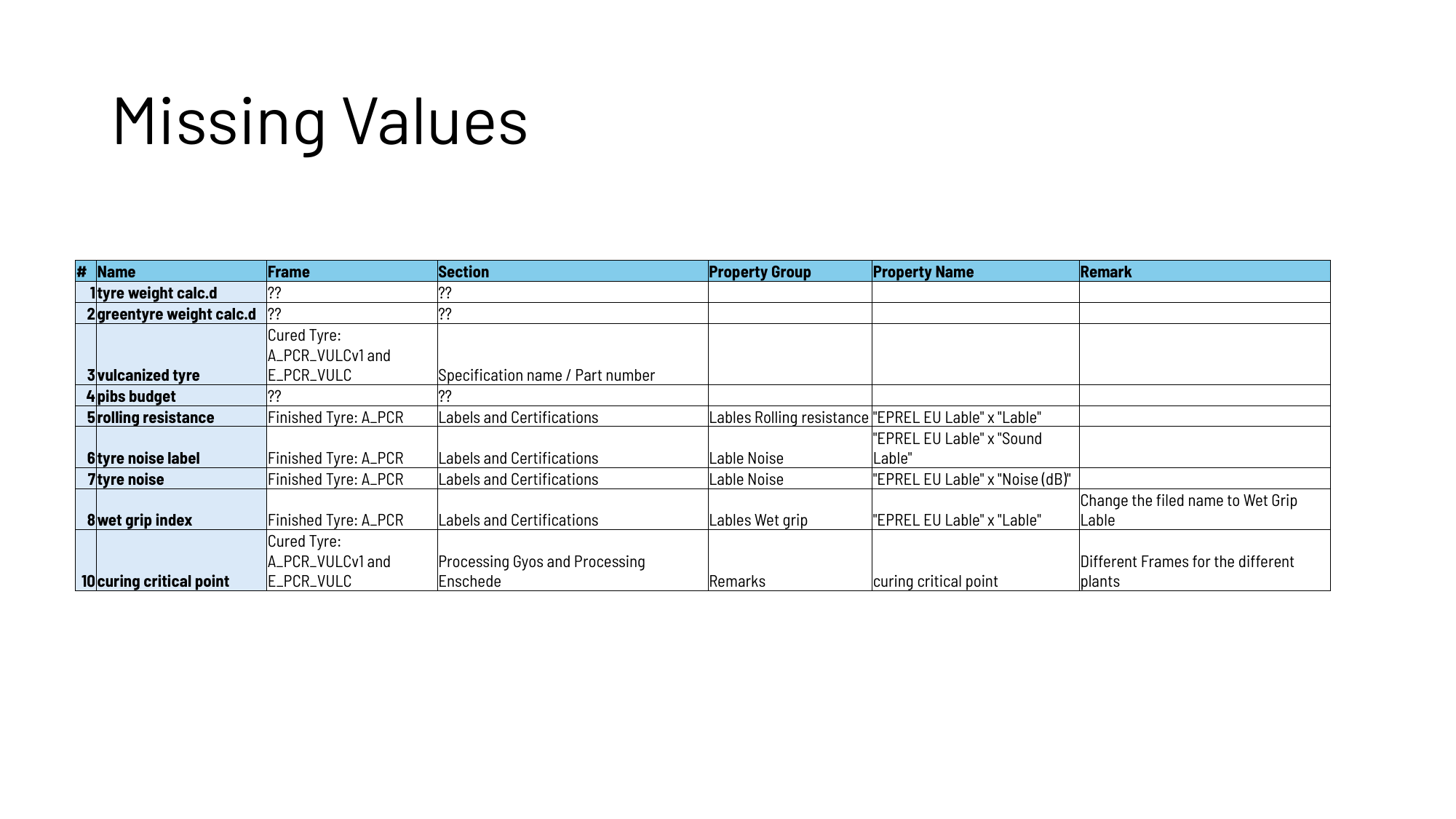

# Missing Values
| # | Name | Frame | Section | Property Group | Property Name | Remark |
| --- | --- | --- | --- | --- | --- | --- |
| 1 | tyre weight calc.d | ?? | ?? |  |  |  |
| 2 | greentyre weight calc.d | ?? | ?? |  |  |  |
| 3 | vulcanized tyre | Cured Tyre: A\_PCR\_VULCv1 and E\_PCR\_VULC | Specification name / Part number |  |  |  |
| 4 | pibs budget | ?? | ?? |  |  |  |
| 5 | rolling resistance | Finished Tyre: A\_PCR | Labels and Certifications | Lables Rolling resistance | "EPREL EU Lable" x "Lable" |  |
| 6 | tyre noise label | Finished Tyre: A\_PCR | Labels and Certifications | Lable Noise | "EPREL EU Lable" x "Sound Lable" |  |
| 7 | tyre noise | Finished Tyre: A\_PCR | Labels and Certifications | Lable Noise | "EPREL EU Lable" x "Noise (dB)" |  |
| 8 | wet grip index | Finished Tyre: A\_PCR | Labels and Certifications | Lables Wet grip | "EPREL EU Lable" x "Lable" | Change the filed name to Wet Grip Lable |
| 10 | curing critical point | Cured Tyre: A\_PCR\_VULCv1 and E\_PCR\_VULC | Processing Gyos and Processing Enschede | Remarks | curing critical point | Different Frames for the different plants |